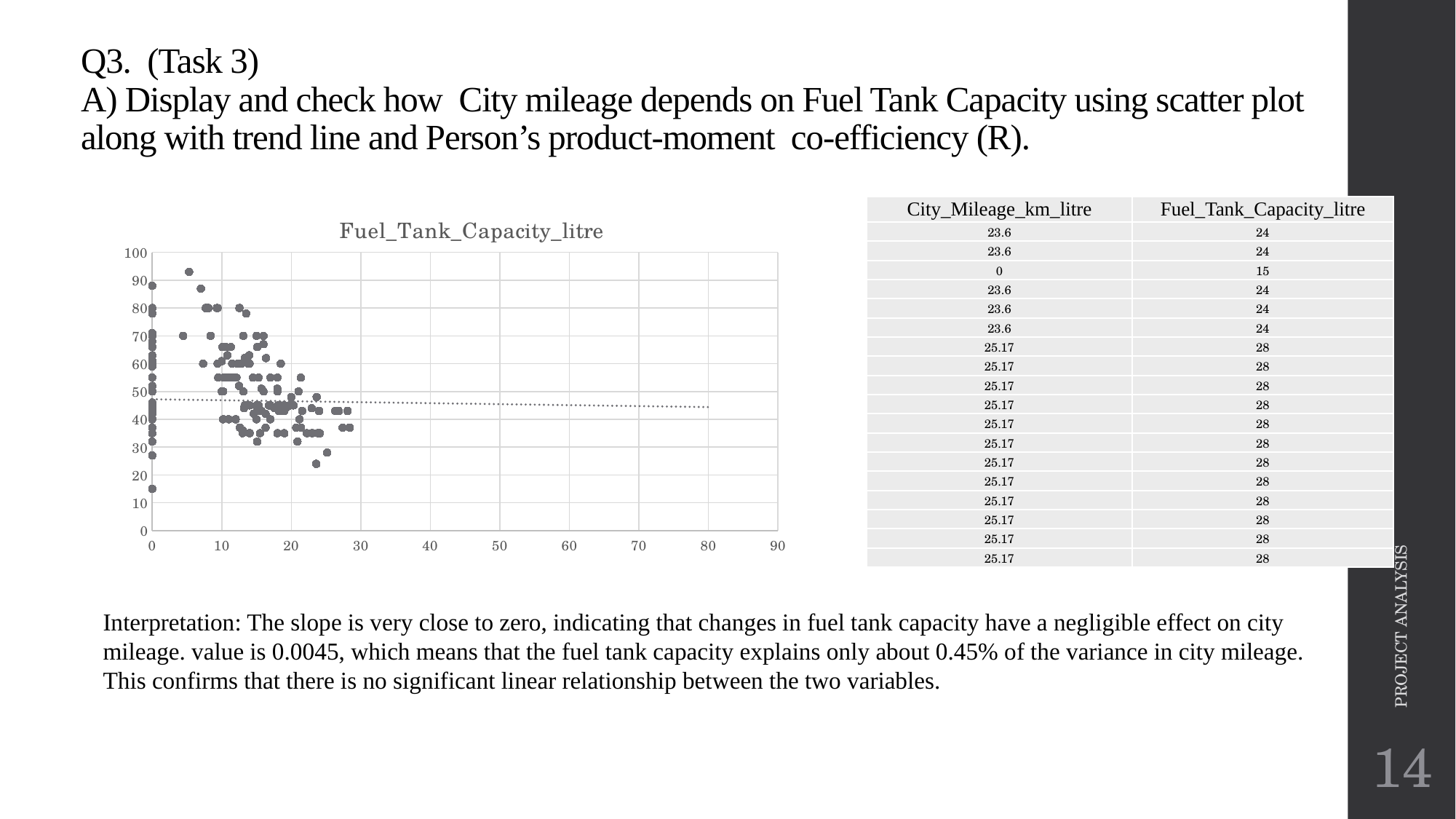

# Q3.  (Task 3) A) Display and check how  City mileage depends on Fuel Tank Capacity using scatter plot along with trend line and Person’s product-moment  co-efficiency (R).

### Chart:

| Category | Fuel_Tank_Capacity_litre |
|---|---|
| City\_Mileage\_km\_litre | Fuel\_Tank\_Capacity\_litre |
| --- | --- |
| 23.6 | 24 |
| 23.6 | 24 |
| 0 | 15 |
| 23.6 | 24 |
| 23.6 | 24 |
| 23.6 | 24 |
| 25.17 | 28 |
| 25.17 | 28 |
| 25.17 | 28 |
| 25.17 | 28 |
| 25.17 | 28 |
| 25.17 | 28 |
| 25.17 | 28 |
| 25.17 | 28 |
| 25.17 | 28 |
| 25.17 | 28 |
| 25.17 | 28 |
| 25.17 | 28 |
PROJECT ANALYSIS
Interpretation: The slope is very close to zero, indicating that changes in fuel tank capacity have a negligible effect on city mileage. value is 0.0045, which means that the fuel tank capacity explains only about 0.45% of the variance in city mileage. This confirms that there is no significant linear relationship between the two variables.
14